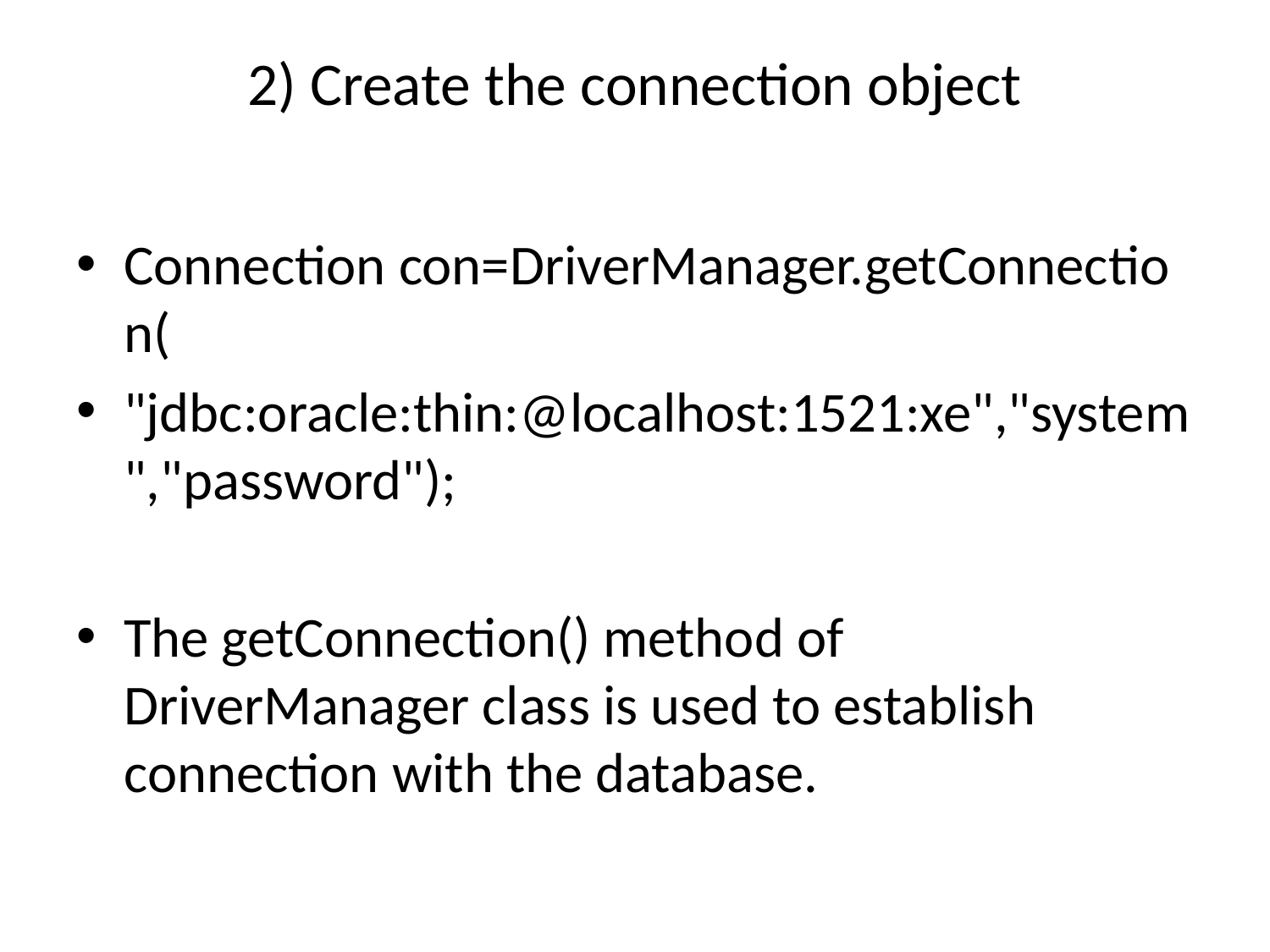

# 2) Create the connection object
Connection con=DriverManager.getConnection(
"jdbc:oracle:thin:@localhost:1521:xe","system","password");

The getConnection() method of DriverManager class is used to establish connection with the database.